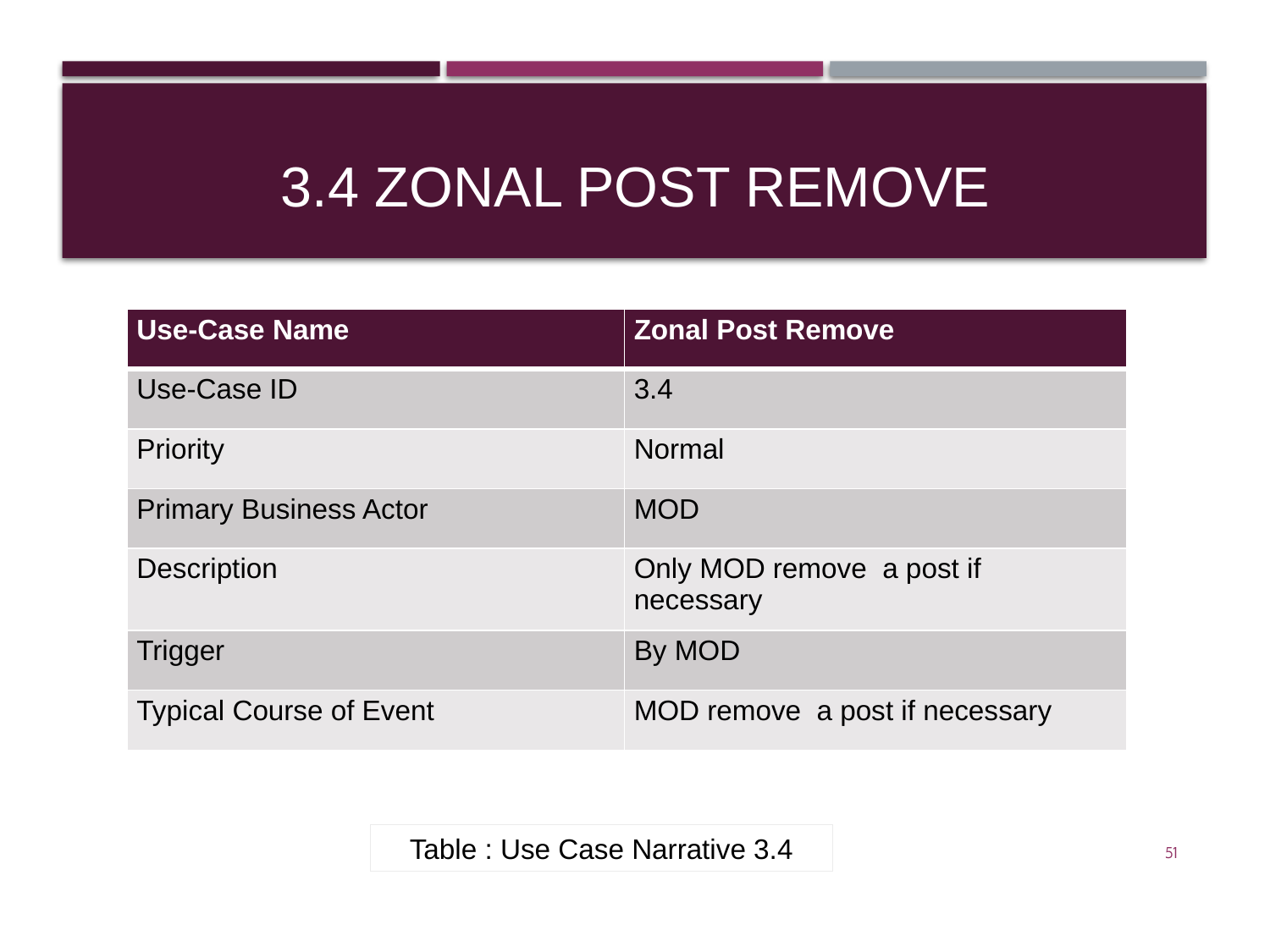

# 3.4 Zonal Post Remove
| Use-Case Name | Zonal Post Remove |
| --- | --- |
| Use-Case ID | 3.4 |
| Priority | Normal |
| Primary Business Actor | MOD |
| Description | Only MOD remove a post if necessary |
| Trigger | By MOD |
| Typical Course of Event | MOD remove a post if necessary |
Table : Use Case Narrative 3.4
51